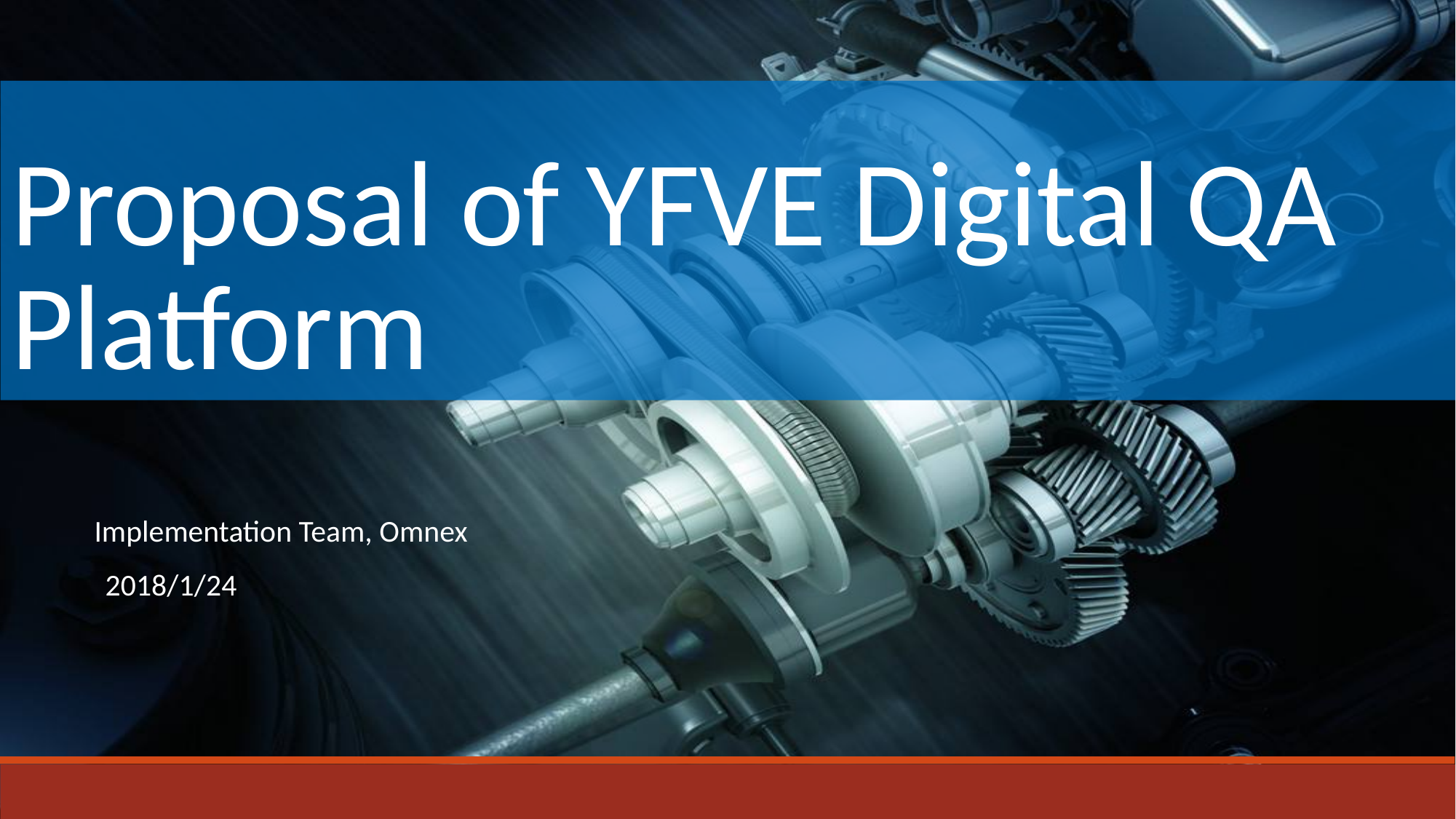

# Proposal of YFVE Digital QA Platform
Implementation Team, Omnex
2018/1/24